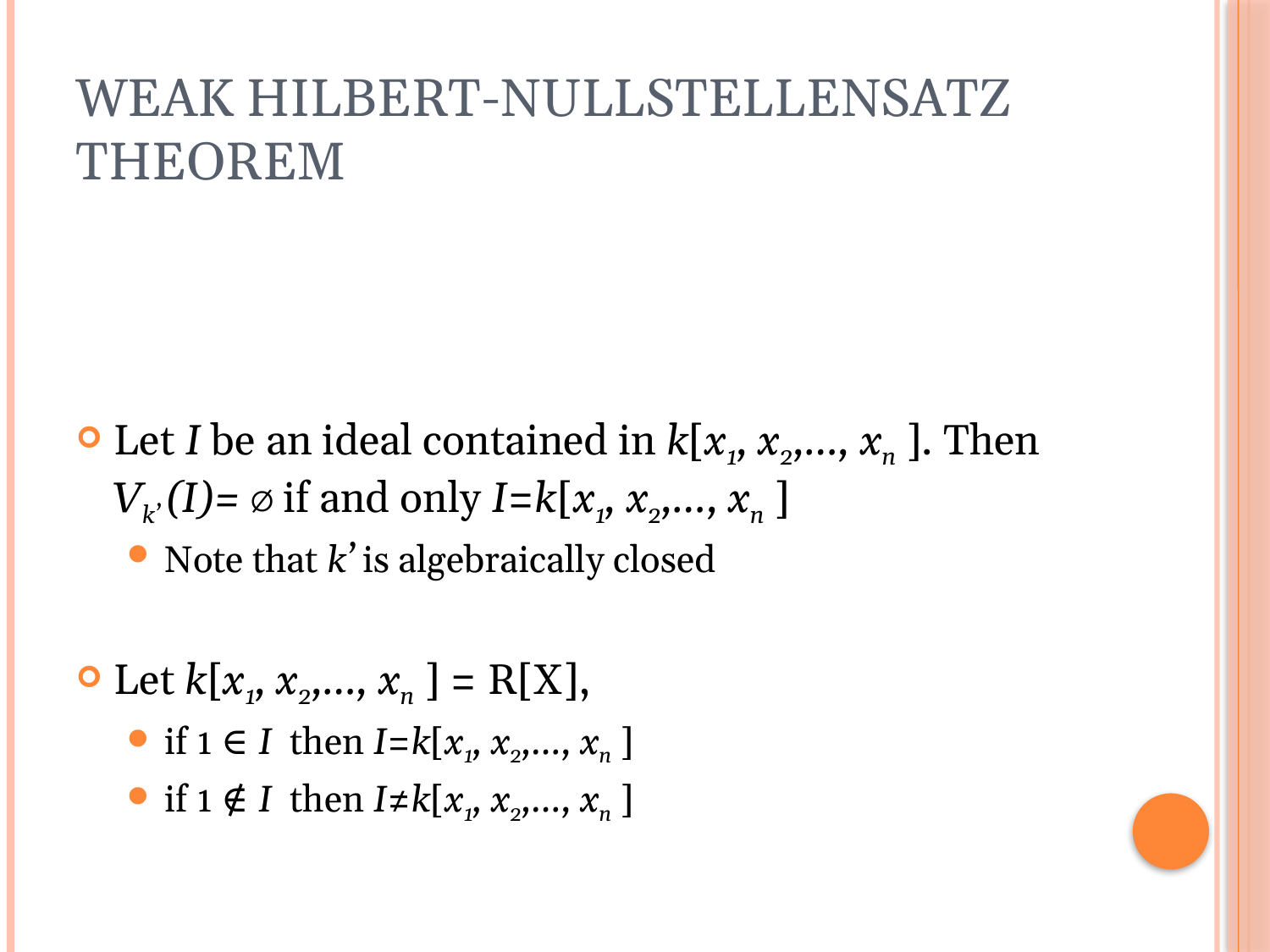

# Weak Hilbert-Nullstellensatz Theorem

Let I be an ideal contained in k[x1, x2,…, xn ]. Then Vk’ (I)= ∅ if and only I=k[x1, x2,…, xn ]
Note that k’ is algebraically closed

Let k[x1, x2,…, xn ] = R[X],
if 1 ∈ I  then I=k[x1, x2,…, xn ]
if 1 ∉ I  then I≠k[x1, x2,…, xn ]